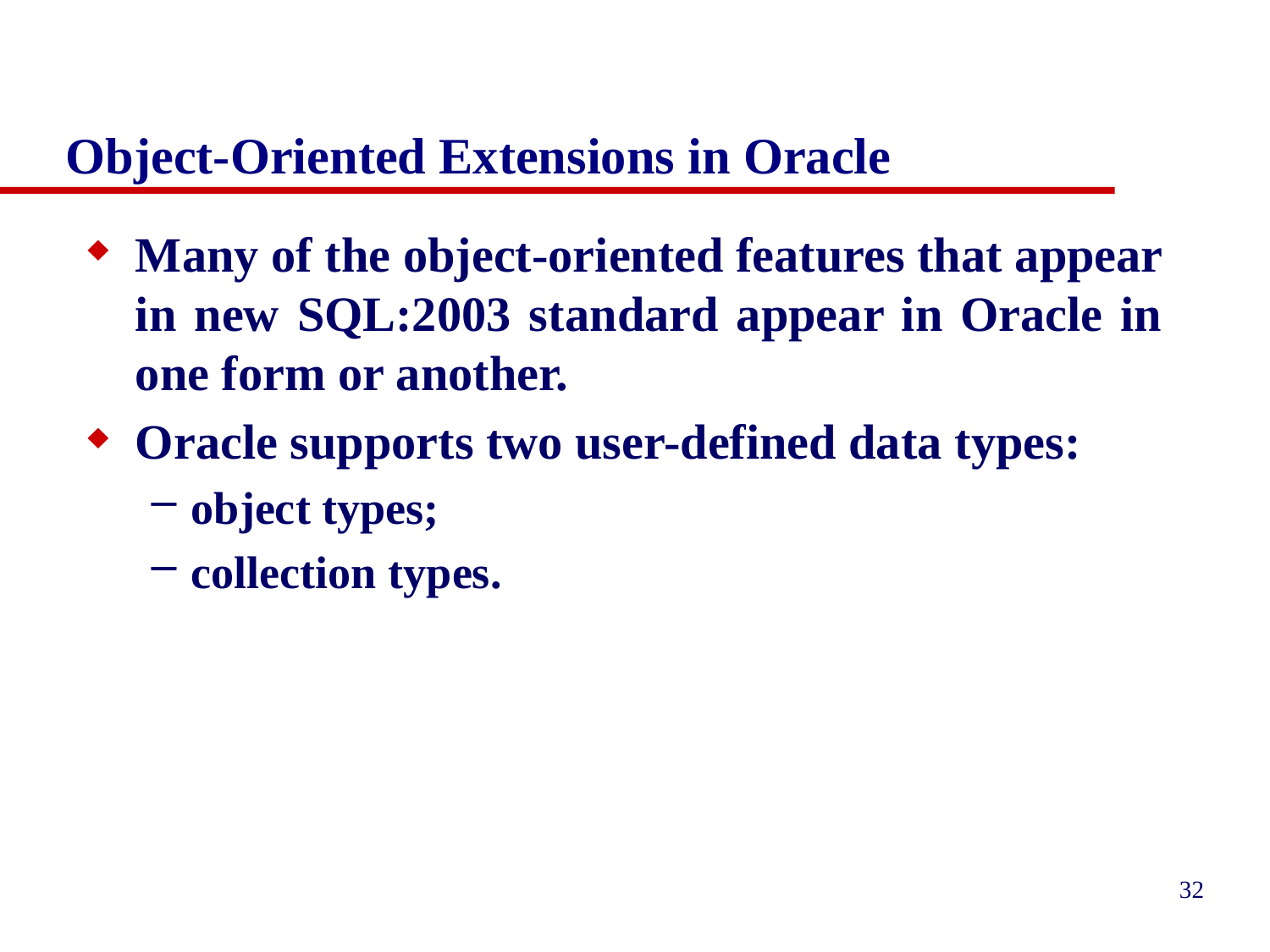

# Object-Oriented Extensions in Oracle
Many of the object-oriented features that appear in new SQL:2003 standard appear in Oracle in one form or another.
Oracle supports two user-defined data types:
object types;
collection types.
32